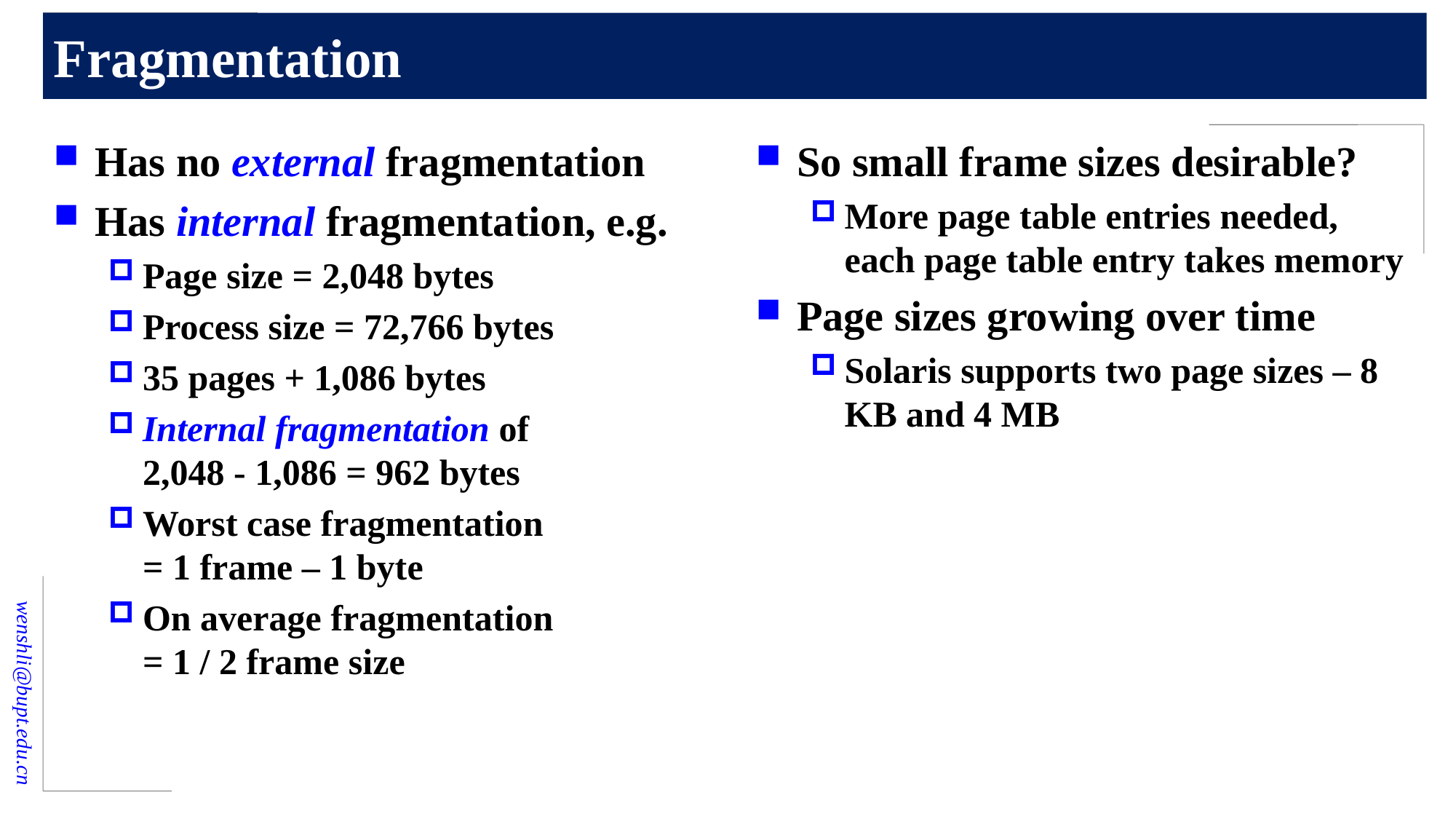

# Fragmentation
Has no external fragmentation
Has internal fragmentation, e.g.
Page size = 2,048 bytes
Process size = 72,766 bytes
35 pages + 1,086 bytes
Internal fragmentation of
2,048 - 1,086 = 962 bytes
Worst case fragmentation
= 1 frame – 1 byte
On average fragmentation
= 1 / 2 frame size

So small frame sizes desirable?
More page table entries needed, each page table entry takes memory
Page sizes growing over time
Solaris supports two page sizes – 8 KB and 4 MB

56